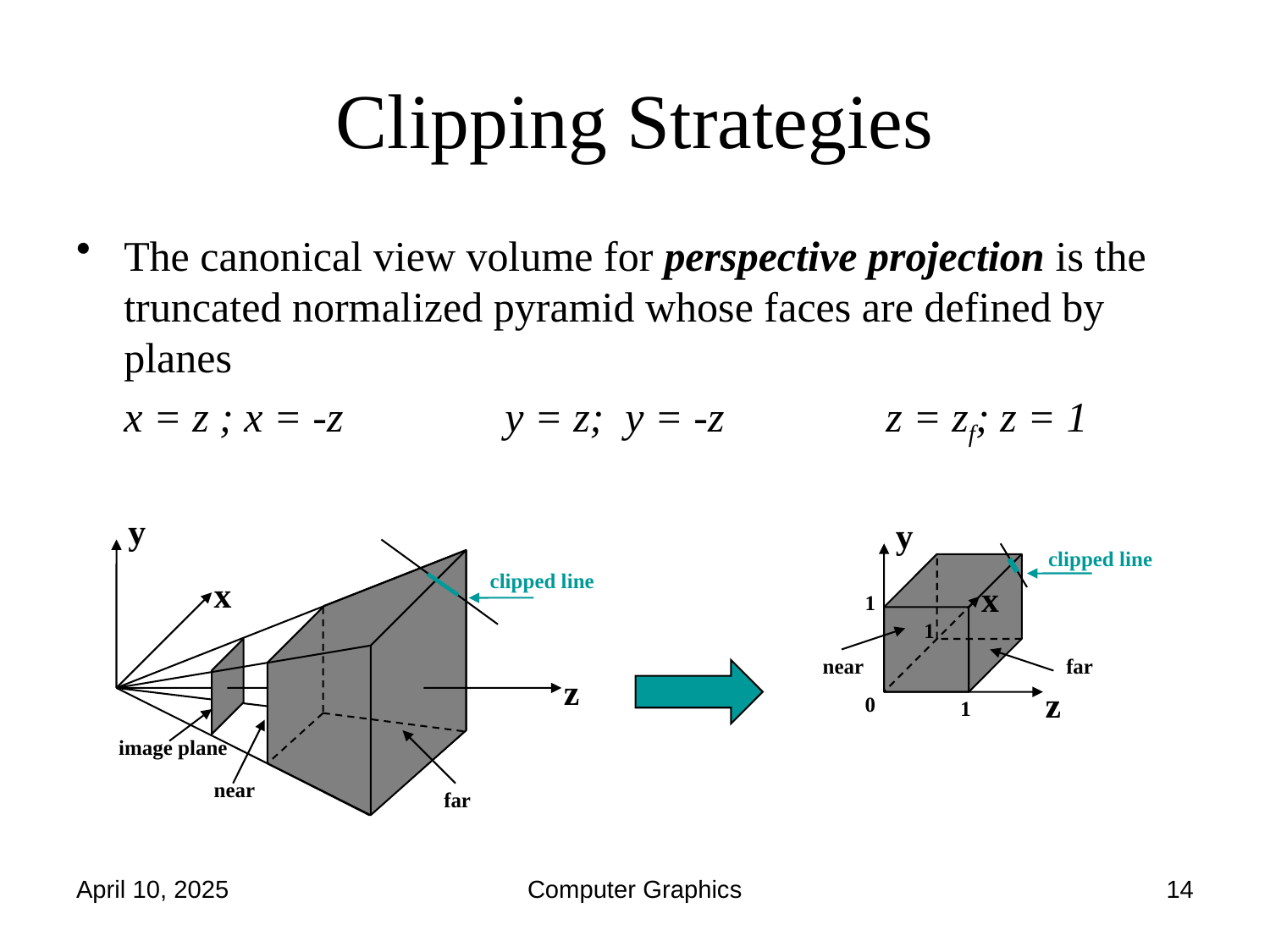

# Clipping Strategies
The canonical view volume for perspective projection is the  truncated normalized pyramid whose faces are defined by planes
	x = z ; x = -z		y = z;  y = -z		z = zf; z = 1
y

x

z

image plane

near
far

clipped line

y
clipped line

x
1

1

near

far
z
0

1

April 10, 2025
Computer Graphics
14